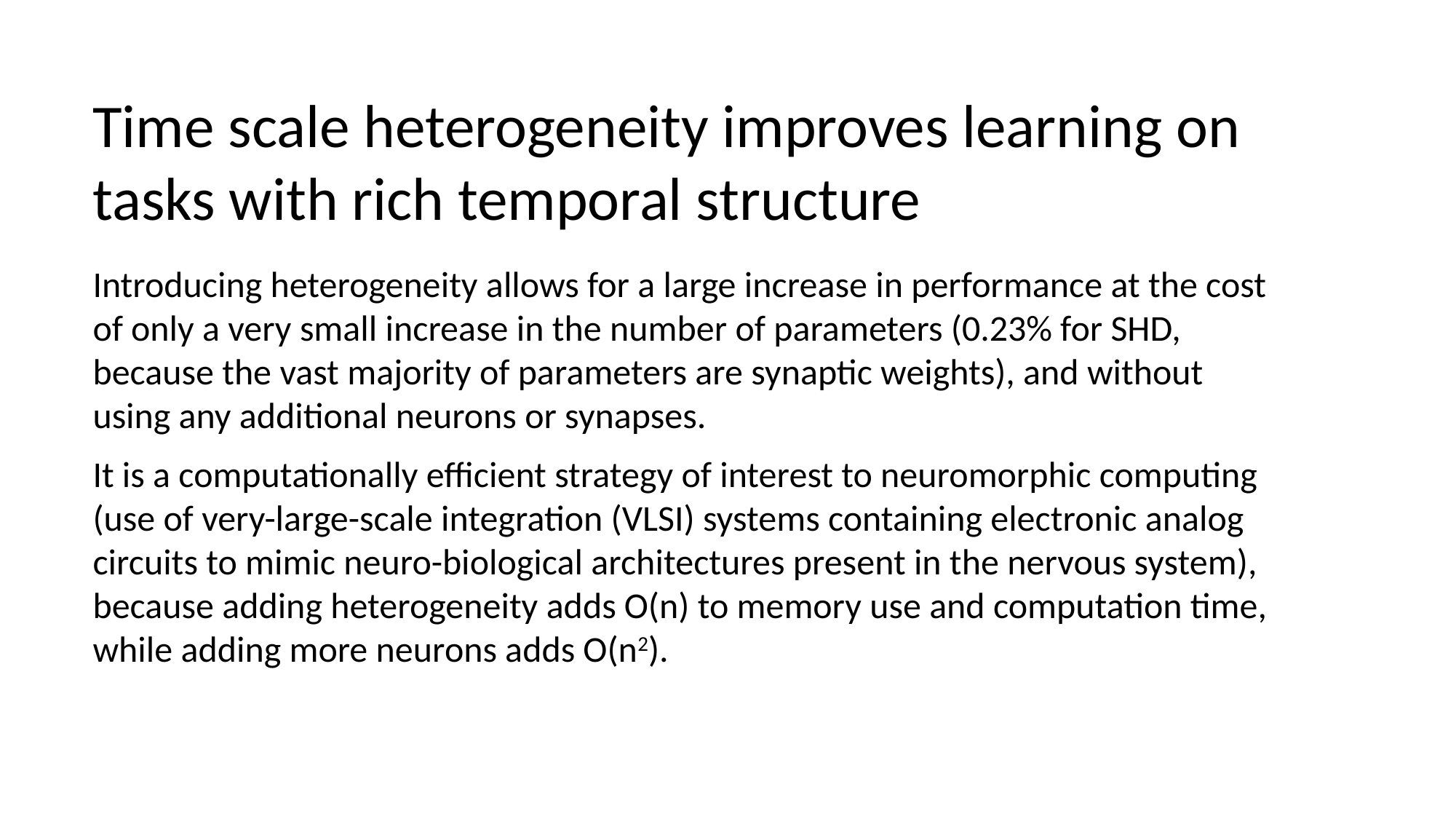

# Time scale heterogeneity improves learning on tasks with rich temporal structure
Introducing heterogeneity allows for a large increase in performance at the cost of only a very small increase in the number of parameters (0.23% for SHD, because the vast majority of parameters are synaptic weights), and without using any additional neurons or synapses.
It is a computationally efficient strategy of interest to neuromorphic computing (use of very-large-scale integration (VLSI) systems containing electronic analog circuits to mimic neuro-biological architectures present in the nervous system), because adding heterogeneity adds O(n) to memory use and computation time, while adding more neurons adds O(n2).